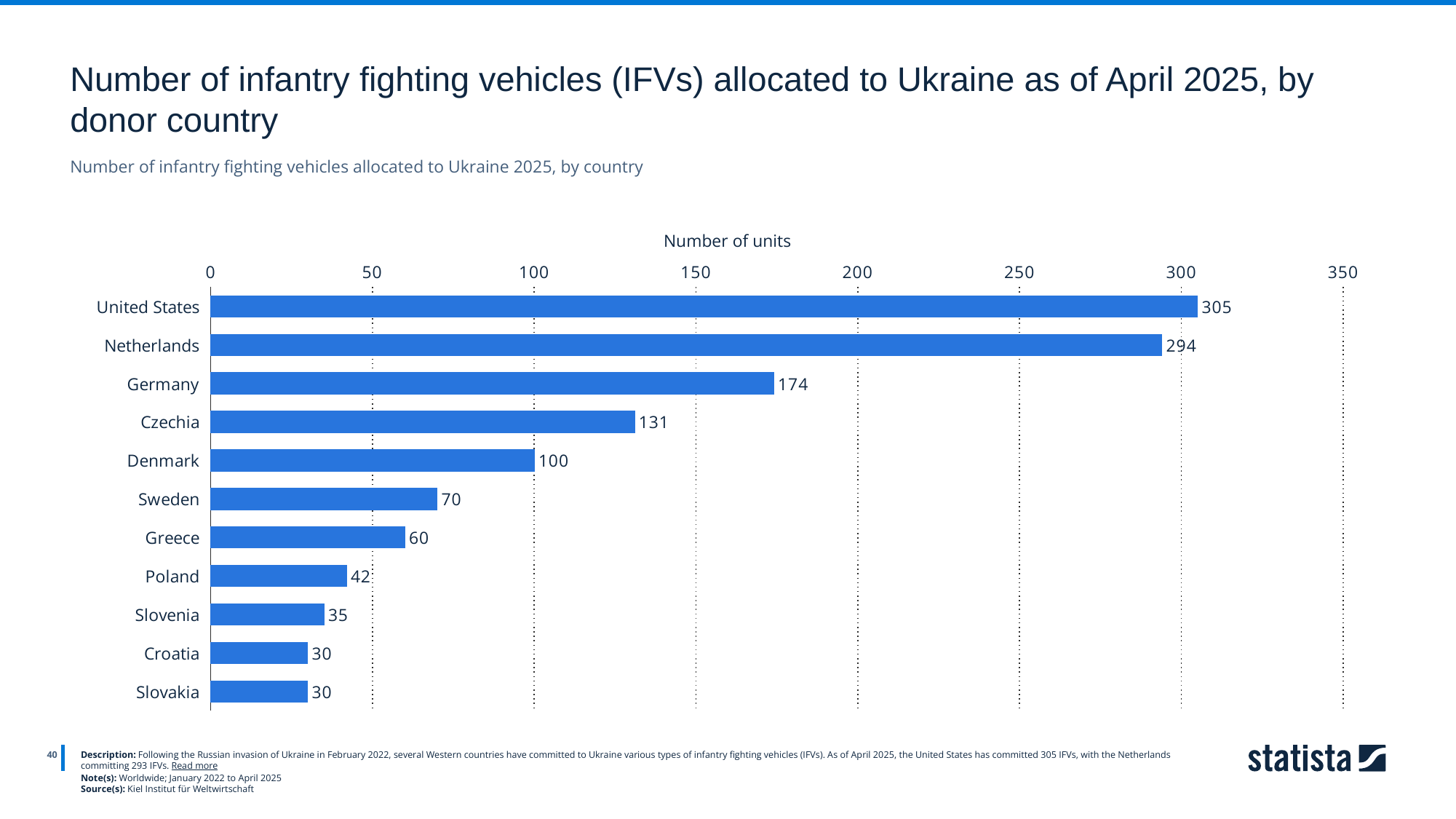

Number of infantry fighting vehicles (IFVs) allocated to Ukraine as of April 2025, by donor country
Number of infantry fighting vehicles allocated to Ukraine 2025, by country
Number of units

### Chart

| Category | Column1 |
|---|---|
| United States | 305.0 |
| Netherlands | 294.0 |
| Germany | 174.0 |
| Czechia | 131.0 |
| Denmark | 100.0 |
| Sweden | 70.0 |
| Greece | 60.0 |
| Poland | 42.0 |
| Slovenia | 35.0 |
| Croatia | 30.0 |
| Slovakia | 30.0 |
40
Description: Following the Russian invasion of Ukraine in February 2022, several Western countries have committed to Ukraine various types of infantry fighting vehicles (IFVs). As of April 2025, the United States has committed 305 IFVs, with the Netherlands committing 293 IFVs. Read more
Note(s): Worldwide; January 2022 to April 2025
Source(s): Kiel Institut für Weltwirtschaft